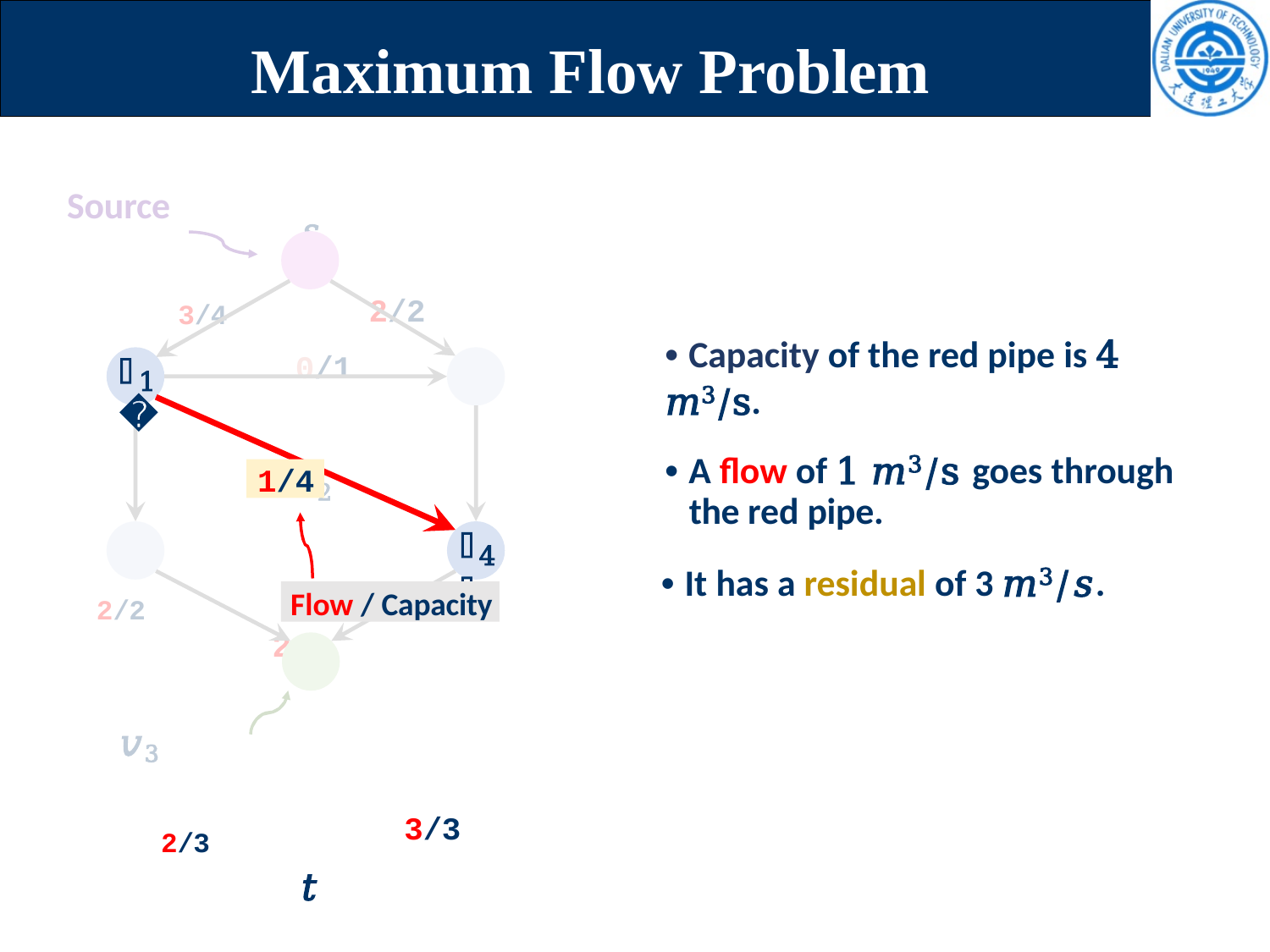

# Maximum Flow Problem

Source	𝑠
3/4	2/2
0/1	𝑣2

2/2	2/2

𝑣3
2/3	3/3
𝑡

Sink

• Capacity of the red pipe is 4 𝑚3/s.
• A flow of 1 𝑚3/s goes through the red pipe.
• It has a residual of 3 𝑚3/𝑠.
𝑣

1

1/4

𝑣

4

Flow / Capacity